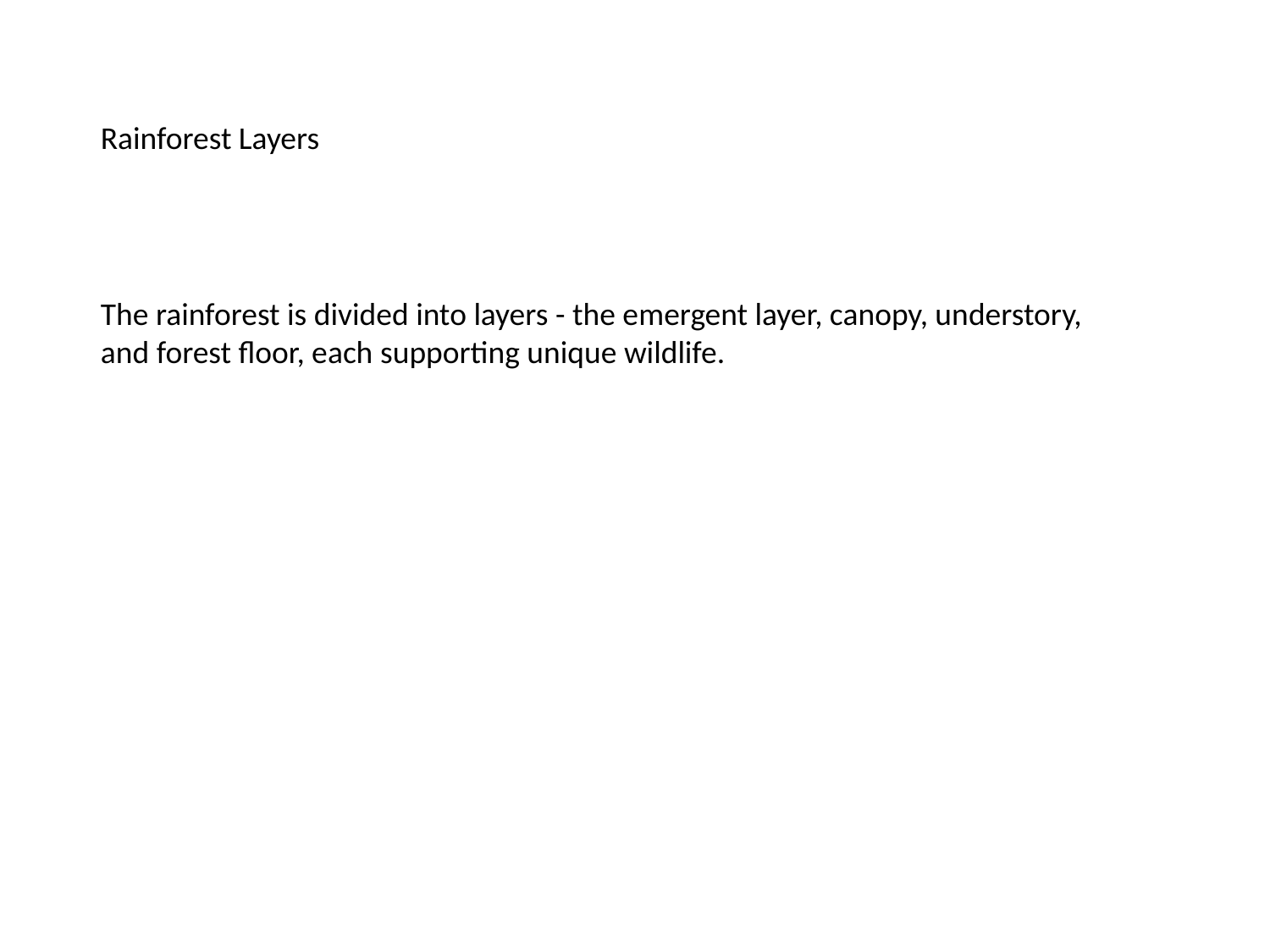

Rainforest Layers

The rainforest is divided into layers - the emergent layer, canopy, understory, and forest floor, each supporting unique wildlife.